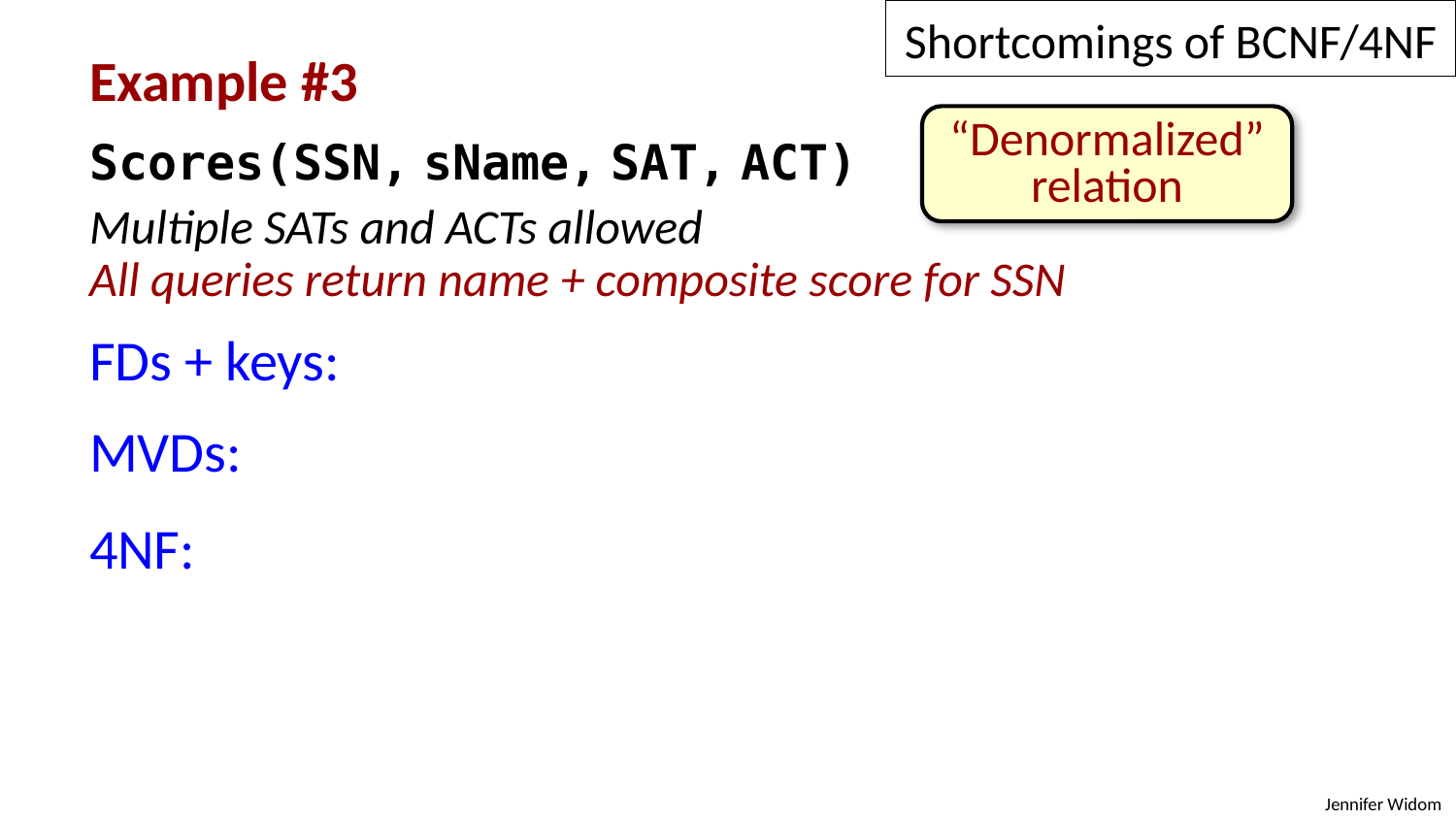

Shortcomings of BCNF/4NF
Example #3
Scores(SSN, sName, SAT, ACT)
Multiple SATs and ACTs allowed
All queries return name + composite score for SSN
FDs + keys:
MVDs:
4NF:

“Denormalized”
relation